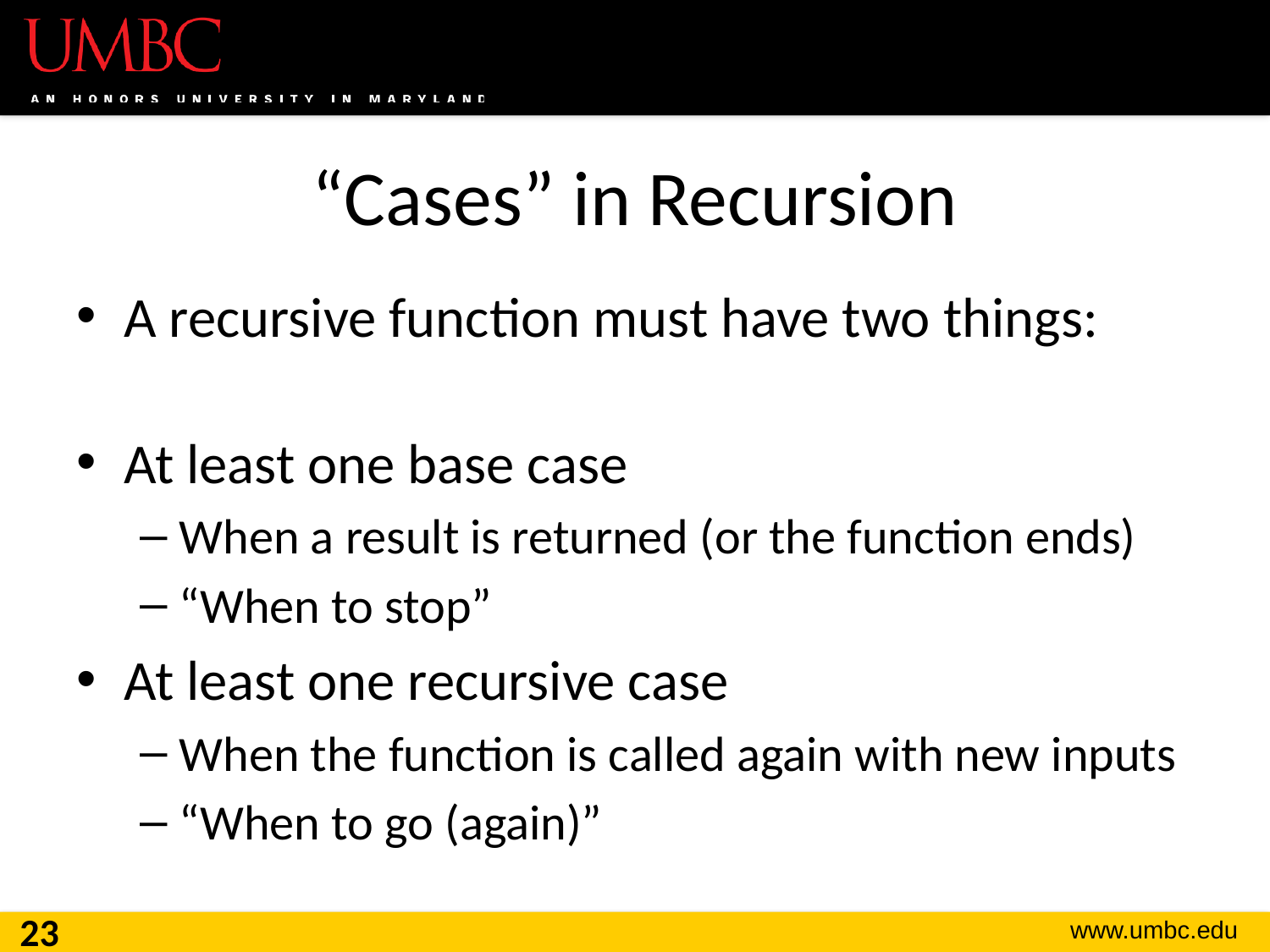

# “Cases” in Recursion
A recursive function must have two things:

At least one base case
When a result is returned (or the function ends)
“When to stop”
At least one recursive case
When the function is called again with new inputs
“When to go (again)”
23